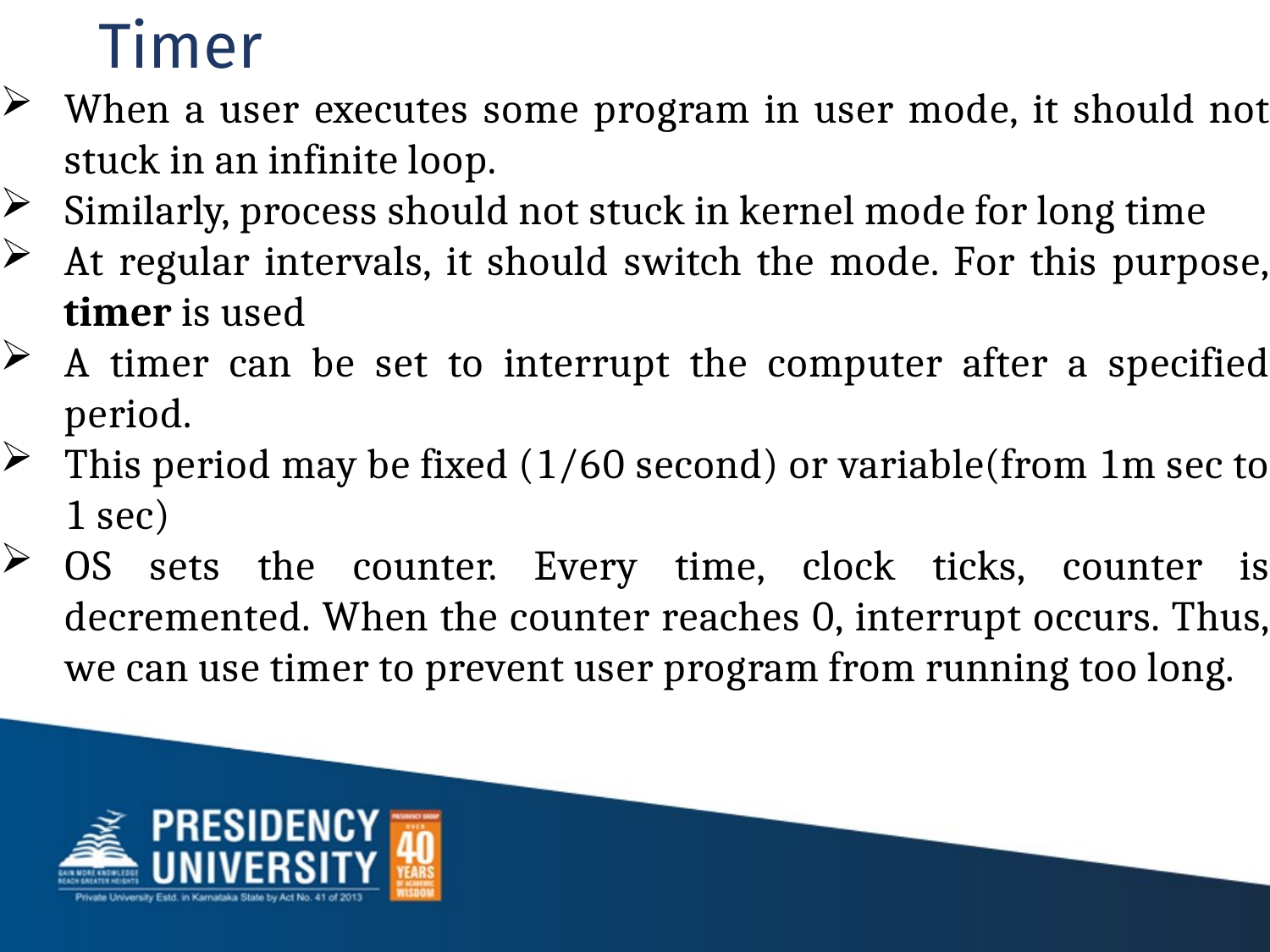

# Timer
When a user executes some program in user mode, it should not stuck in an infinite loop.
Similarly, process should not stuck in kernel mode for long time
At regular intervals, it should switch the mode. For this purpose, timer is used
A timer can be set to interrupt the computer after a specified period.
This period may be fixed (1/60 second) or variable(from 1m sec to 1 sec)
OS sets the counter. Every time, clock ticks, counter is decremented. When the counter reaches 0, interrupt occurs. Thus, we can use timer to prevent user program from running too long.